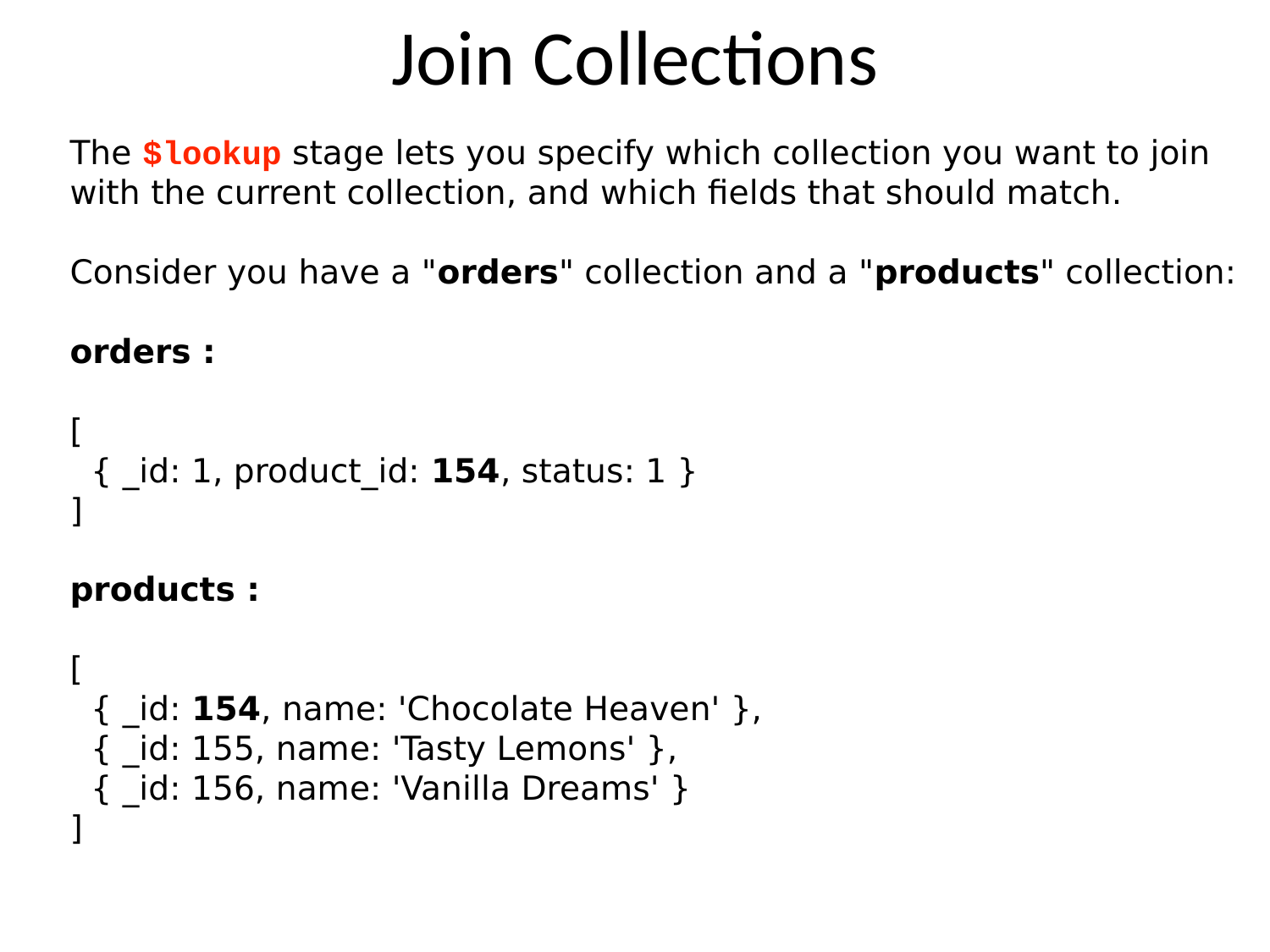

# Join Collections
The $lookup stage lets you specify which collection you want to join with the current collection, and which fields that should match.

Consider you have a "orders" collection and a "products" collection:

orders :

[
  { _id: 1, product_id: 154, status: 1 }
]

products :

[
  { _id: 154, name: 'Chocolate Heaven' },
  { _id: 155, name: 'Tasty Lemons' },
  { _id: 156, name: 'Vanilla Dreams' }
]